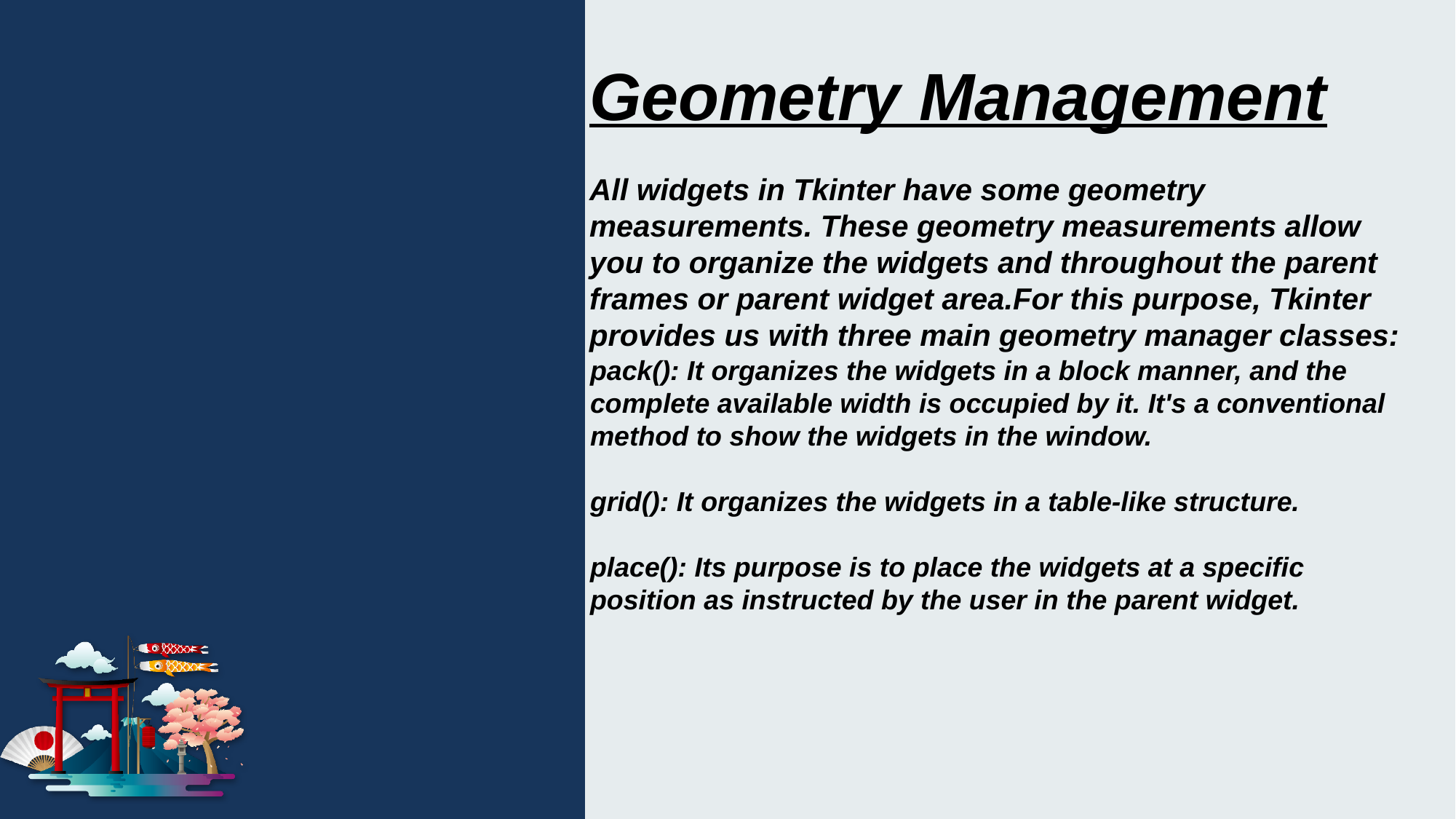

Geometry Management

All widgets in Tkinter have some geometry measurements. These geometry measurements allow you to organize the widgets and throughout the parent frames or parent widget area.For this purpose, Tkinter provides us with three main geometry manager classes:
pack(): It organizes the widgets in a block manner, and the complete available width is occupied by it. It's a conventional method to show the widgets in the window.

grid(): It organizes the widgets in a table-like structure.

place(): Its purpose is to place the widgets at a specific position as instructed by the user in the parent widget.